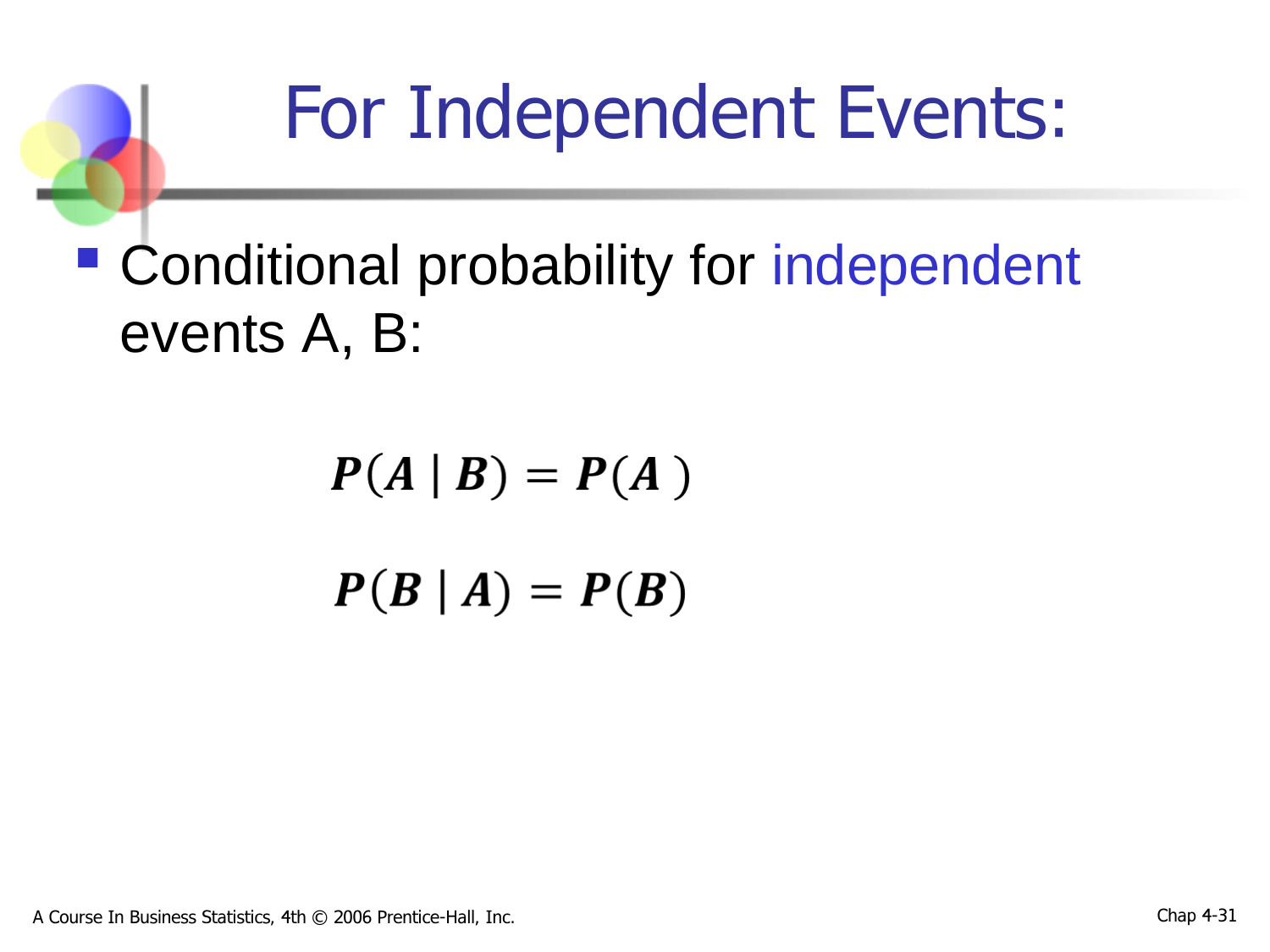

# For Independent Events:
Conditional probability for independent events A, B:

A Course In Business Statistics, 4th © 2006 Prentice-Hall, Inc.
Chap 4-31